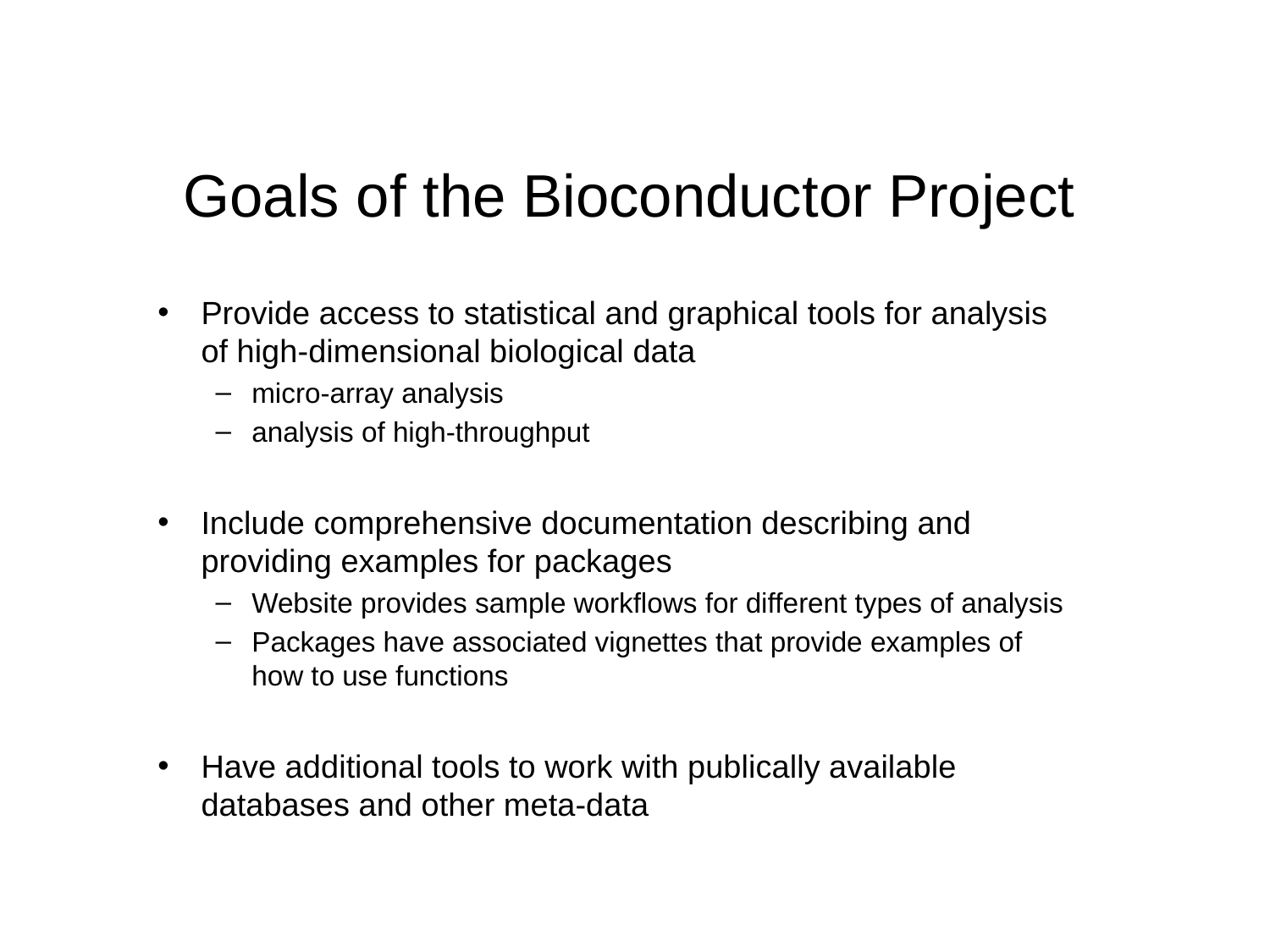

# Goals of the Bioconductor Project
Provide access to statistical and graphical tools for analysis of high-dimensional biological data
micro-array analysis
analysis of high-throughput

Include comprehensive documentation describing and providing examples for packages
Website provides sample workflows for different types of analysis
Packages have associated vignettes that provide examples of how to use functions

Have additional tools to work with publically available databases and other meta-data